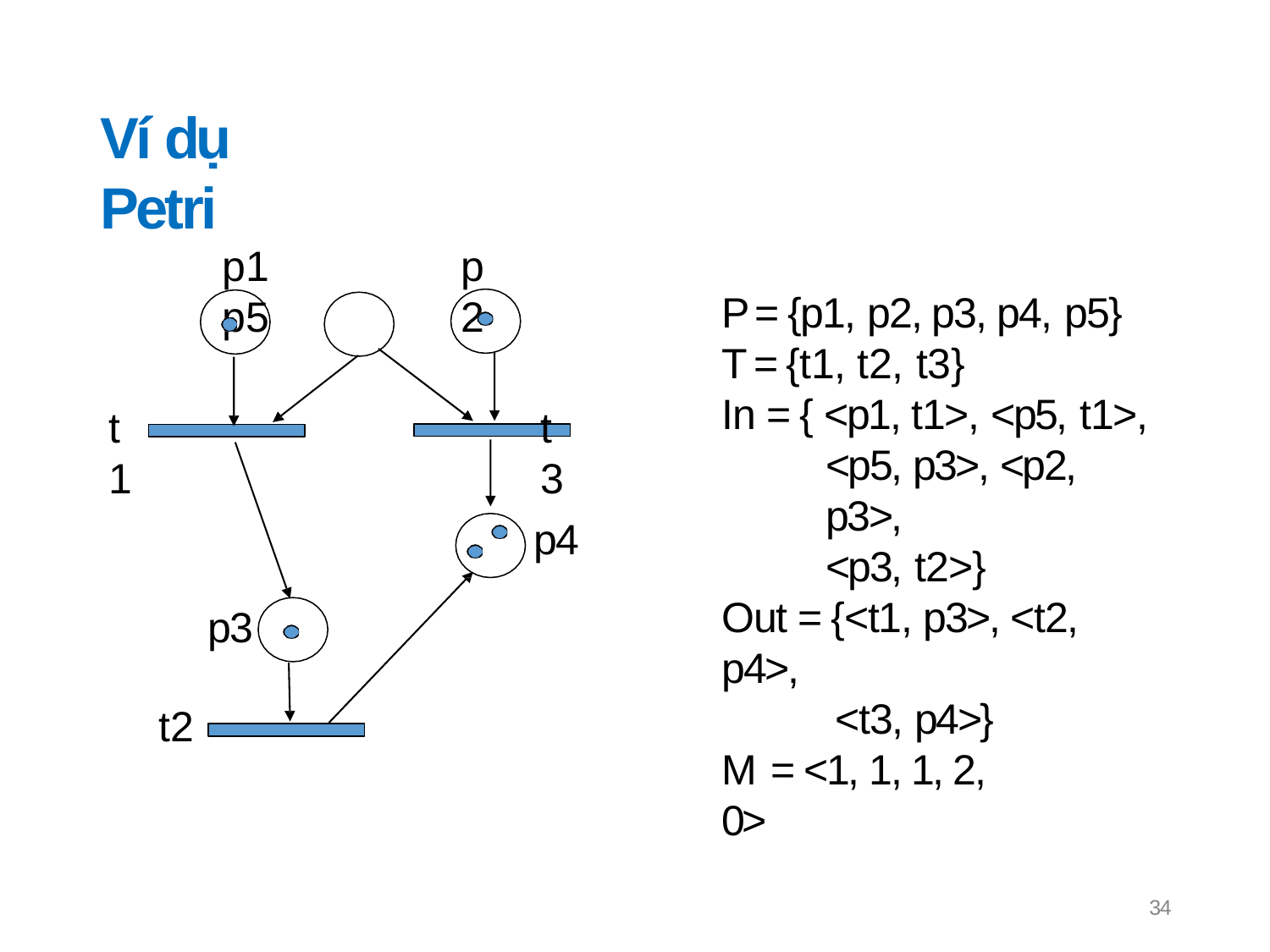

# Ví dụ Petri
p1	p5
p2
P = {p1, p2, p3, p4, p5}
T = {t1, t2, t3}
In = { <p1, t1>, <p5, t1>,
<p5, p3>, <p2, p3>,
<p3, t2>}
Out = {<t1, p3>, <t2, p4>,
<t3, p4>}  M = <1, 1, 1, 2, 0>

t1
t3
p4
p3
t2
34